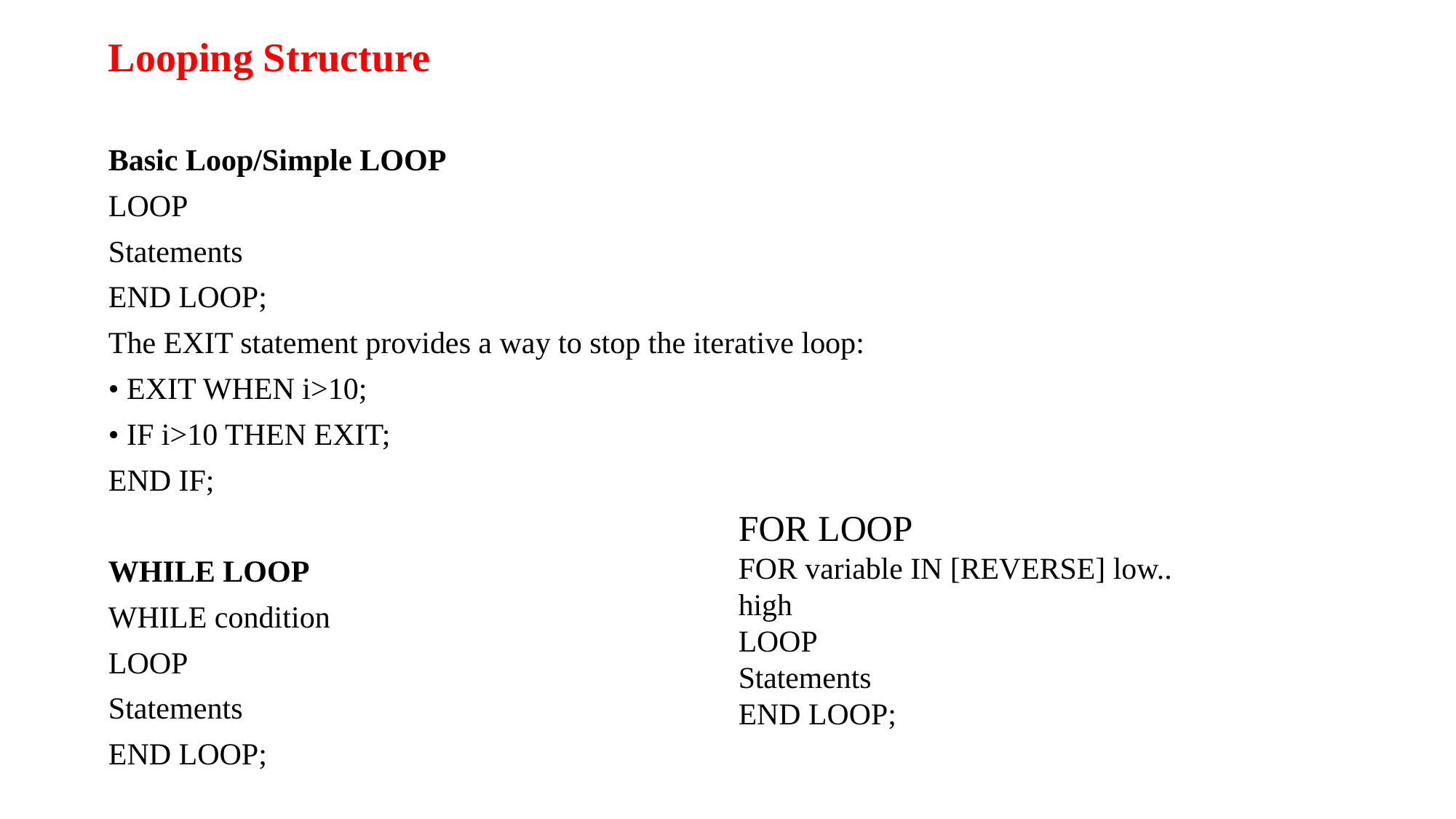

Looping Structure

Basic Loop/Simple LOOP
LOOP
Statements
END LOOP;
The EXIT statement provides a way to stop the iterative loop:
• EXIT WHEN i>10;
• IF i>10 THEN EXIT;
END IF;

WHILE LOOP
WHILE condition
LOOP
Statements
END LOOP;
FOR LOOP
FOR variable IN [REVERSE] low.. high
LOOP
Statements
END LOOP;